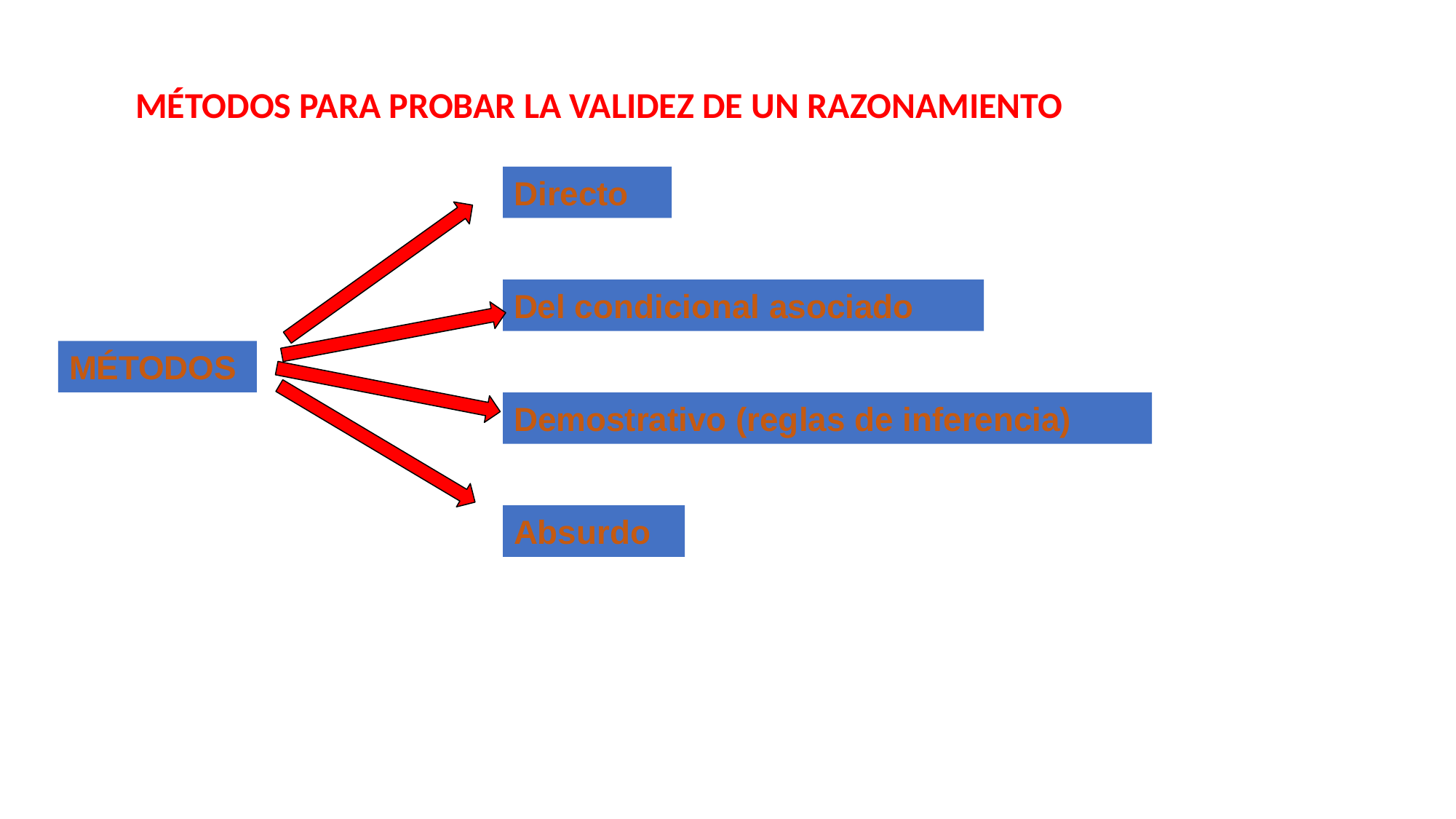

MÉTODOS PARA PROBAR LA VALIDEZ DE UN RAZONAMIENTO
Directo

Del condicional asociado

MÉTODOS

Demostrativo (reglas de inferencia)

Absurdo